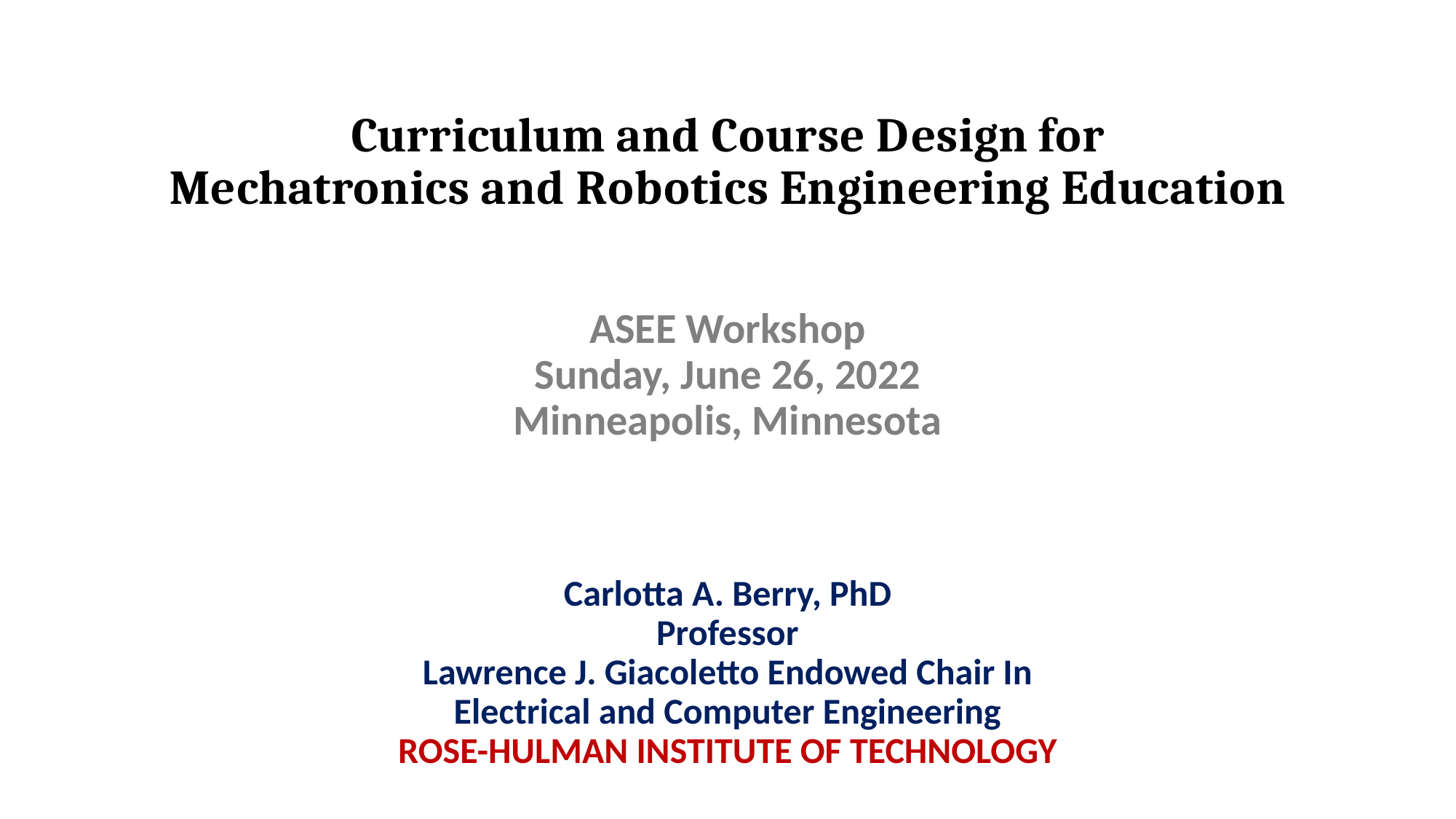

# Curriculum and Course Design for Mechatronics and Robotics Engineering Education ASEE Workshop Sunday, June 26, 2022 Minneapolis, Minnesota
Carlotta A. Berry, PhD
Professor
Lawrence J. Giacoletto Endowed Chair In
Electrical and Computer Engineering
ROSE-HULMAN INSTITUTE OF TECHNOLOGY